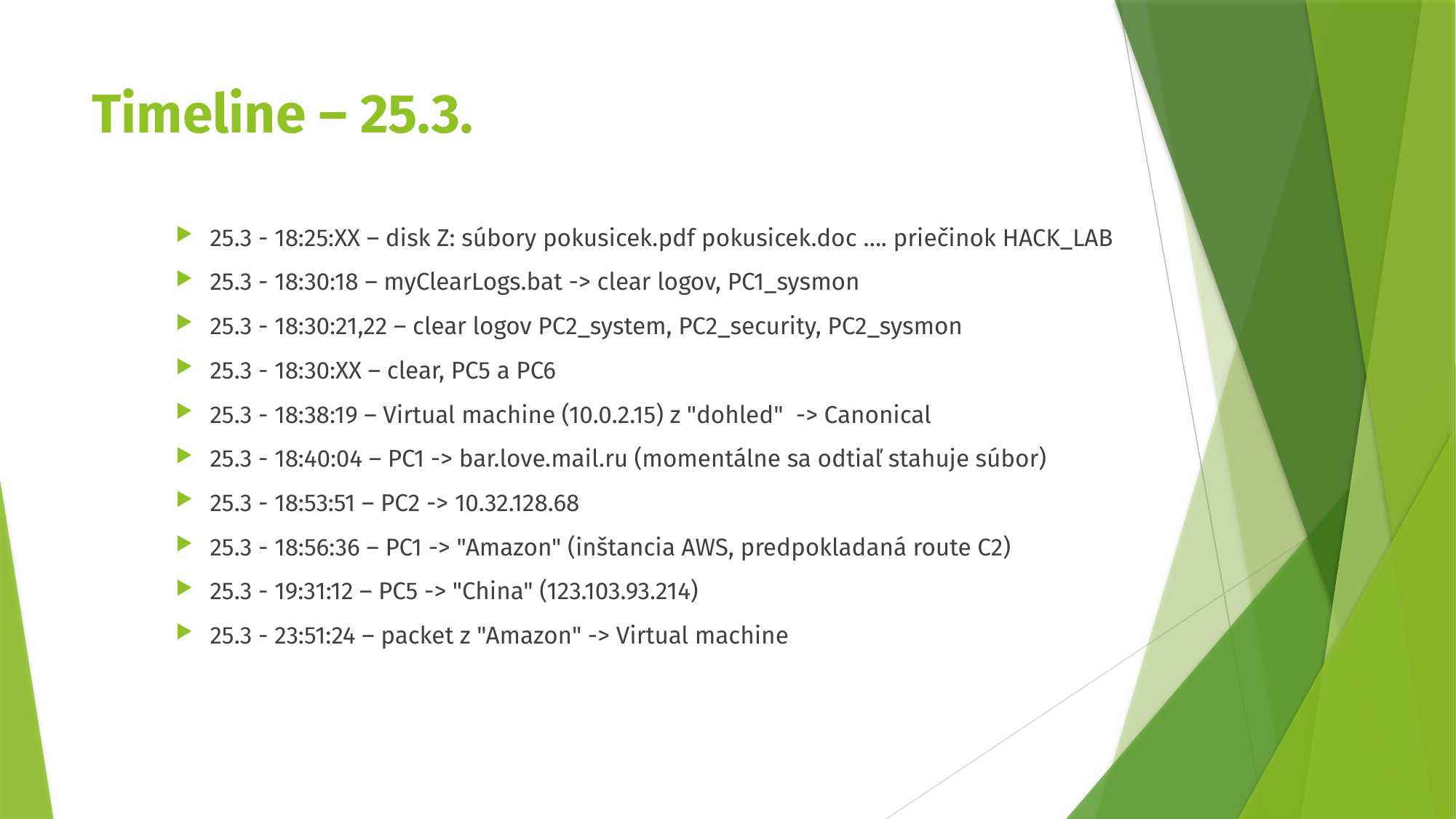

# Timeline – 25.3.
25.3 - 18:25:XX – disk Z: súbory pokusicek.pdf pokusicek.doc …. priečinok HACK_LAB
25.3 - 18:30:18 – myClearLogs.bat -> clear logov, PC1_sysmon
25.3 - 18:30:21,22 – clear logov PC2_system, PC2_security, PC2_sysmon
25.3 - 18:30:XX – clear, PC5 a PC6
25.3 - 18:38:19 – Virtual machine (10.0.2.15) z "dohled"  -> Canonical
25.3 - 18:40:04 – PC1 -> bar.love.mail.ru (momentálne sa odtiaľ stahuje súbor)
25.3 - 18:53:51 – PC2 -> 10.32.128.68
25.3 - 18:56:36 – PC1 -> "Amazon" (inštancia AWS, predpokladaná route C2)
25.3 - 19:31:12 – PC5 -> "China" (123.103.93.214)
25.3 - 23:51:24 – packet z "Amazon" -> Virtual machine